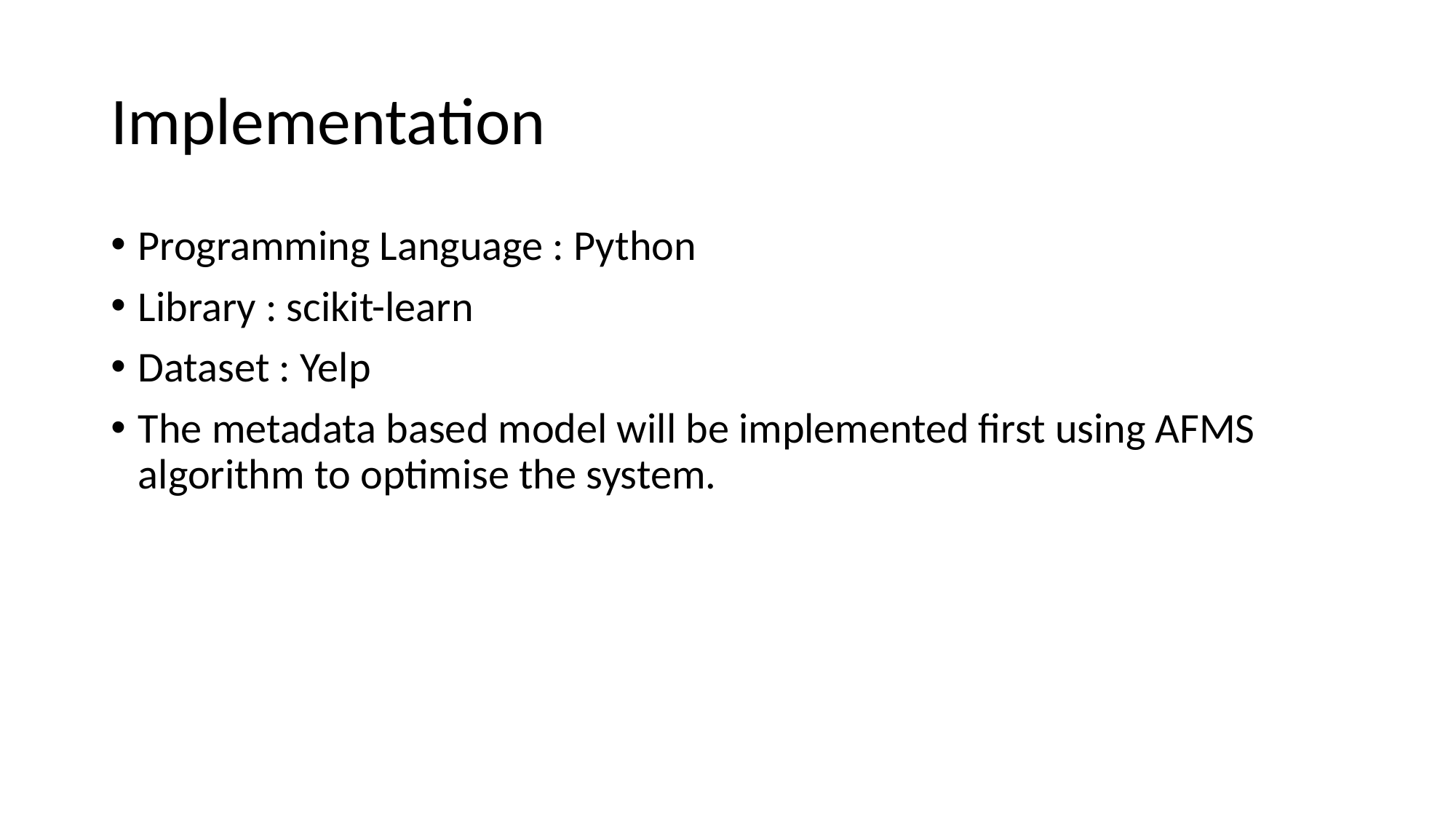

# Implementation
Programming Language : Python
Library : scikit-learn
Dataset : Yelp
The metadata based model will be implemented first using AFMS algorithm to optimise the system.